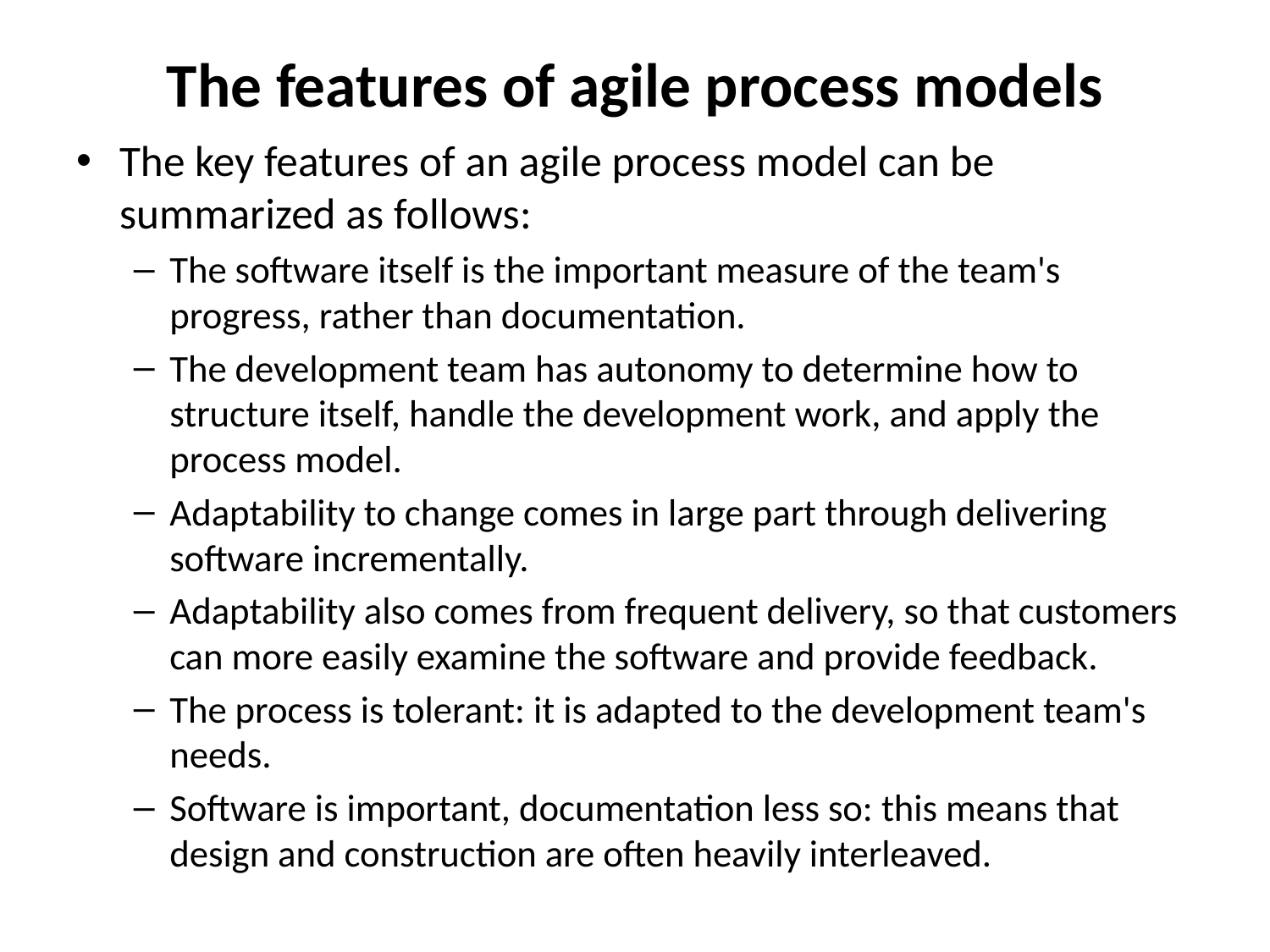

# The features of agile process models
The key features of an agile process model can be summarized as follows:
The software itself is the important measure of the team's progress, rather than documentation.
The development team has autonomy to determine how to structure itself, handle the development work, and apply the process model.
Adaptability to change comes in large part through delivering software incrementally.
Adaptability also comes from frequent delivery, so that customers can more easily examine the software and provide feedback.
The process is tolerant: it is adapted to the development team's needs.
Software is important, documentation less so: this means that design and construction are often heavily interleaved.